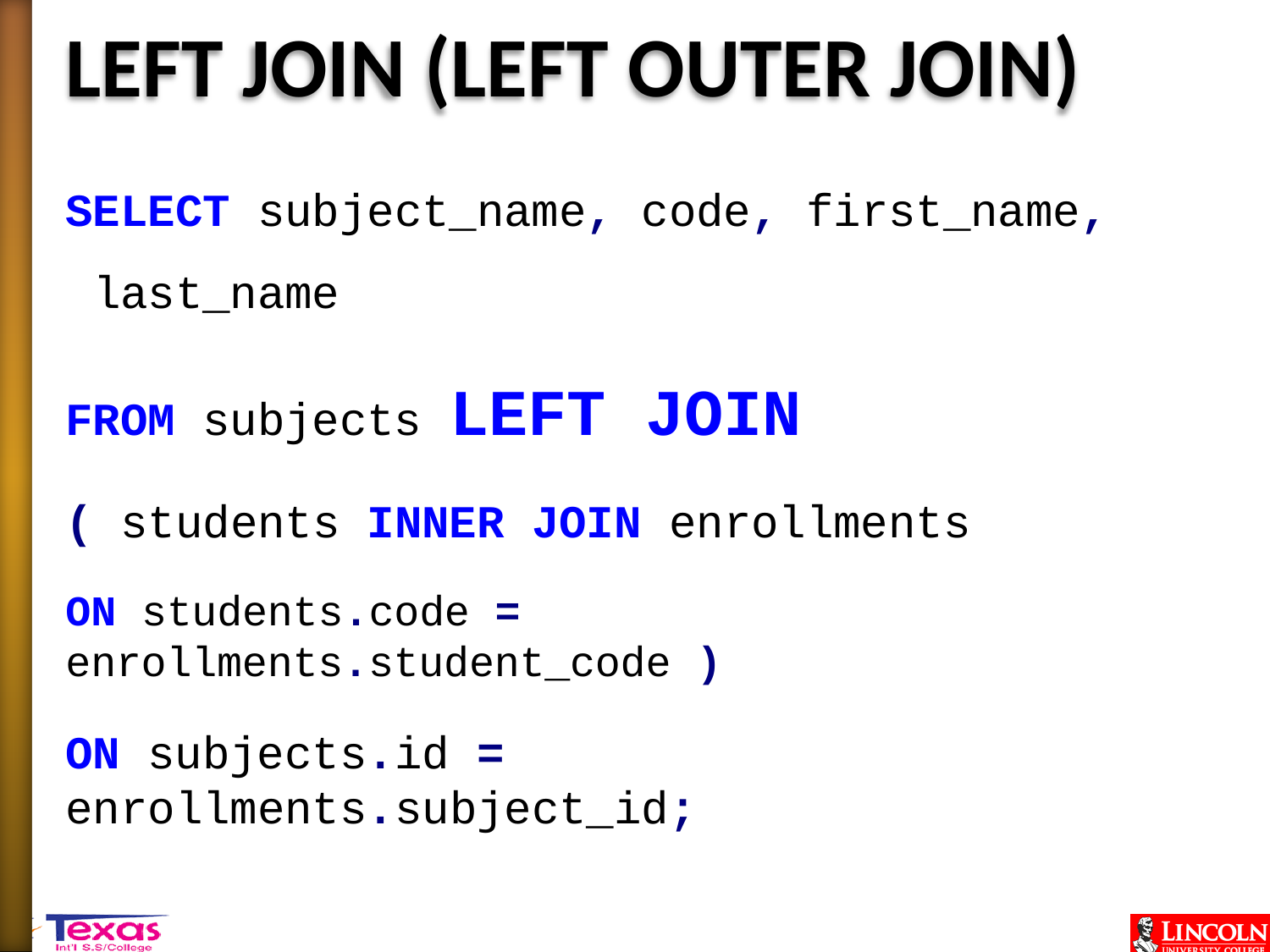

# LEFT JOIN (LEFT OUTER JOIN)
SELECT subject_name, code, first_name,  last_name

FROM subjects LEFT JOIN
( students INNER JOIN enrollments
ON students.code = enrollments.student_code )
ON subjects.id = enrollments.subject_id;